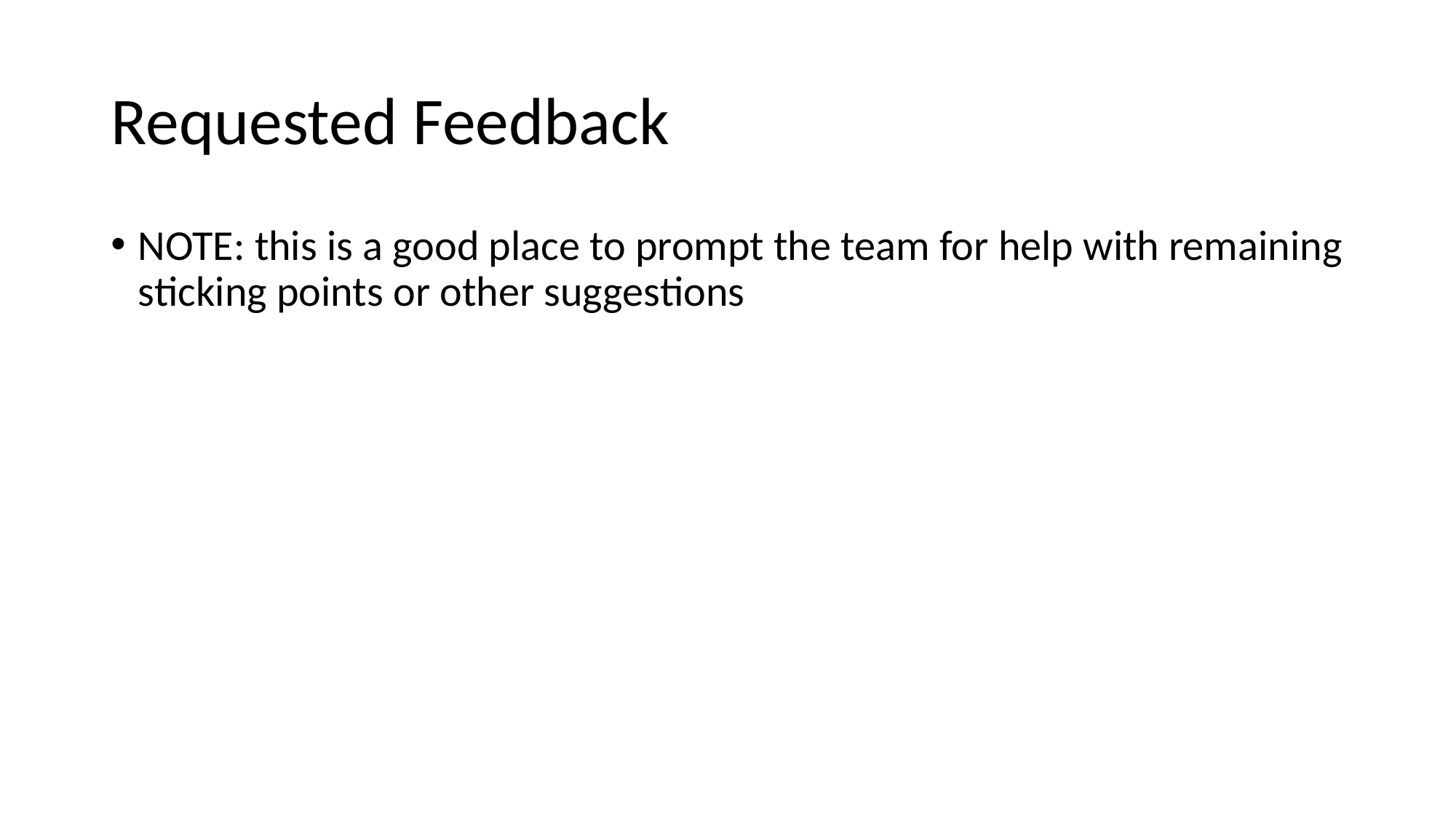

# Requested Feedback
NOTE: this is a good place to prompt the team for help with remaining sticking points or other suggestions